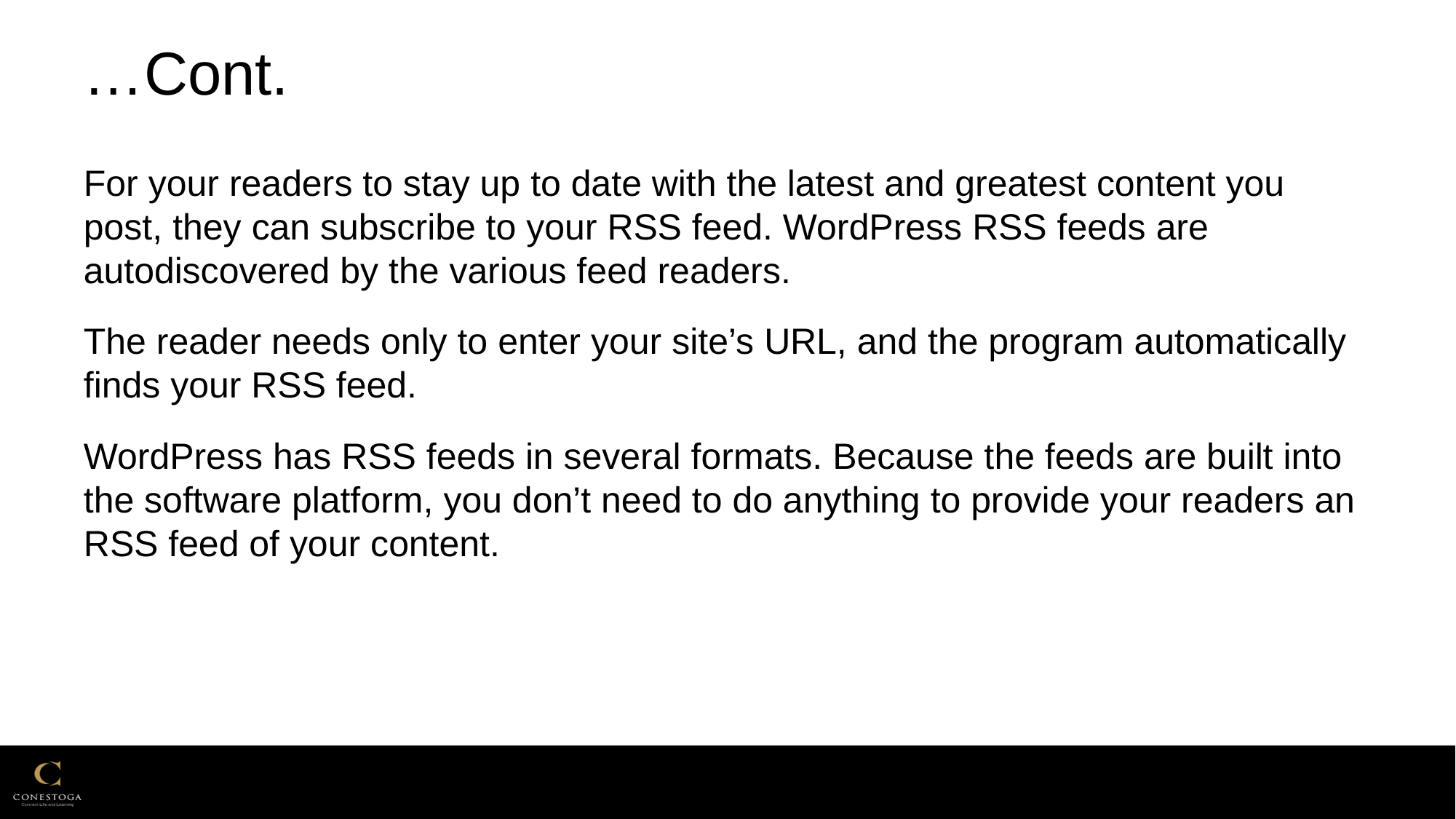

# …Cont.
For your readers to stay up to date with the latest and greatest content you post, they can subscribe to your RSS feed. WordPress RSS feeds are autodiscovered by the various feed readers.
The reader needs only to enter your site’s URL, and the program automatically finds your RSS feed.
WordPress has RSS feeds in several formats. Because the feeds are built into the software platform, you don’t need to do anything to provide your readers an RSS feed of your content.